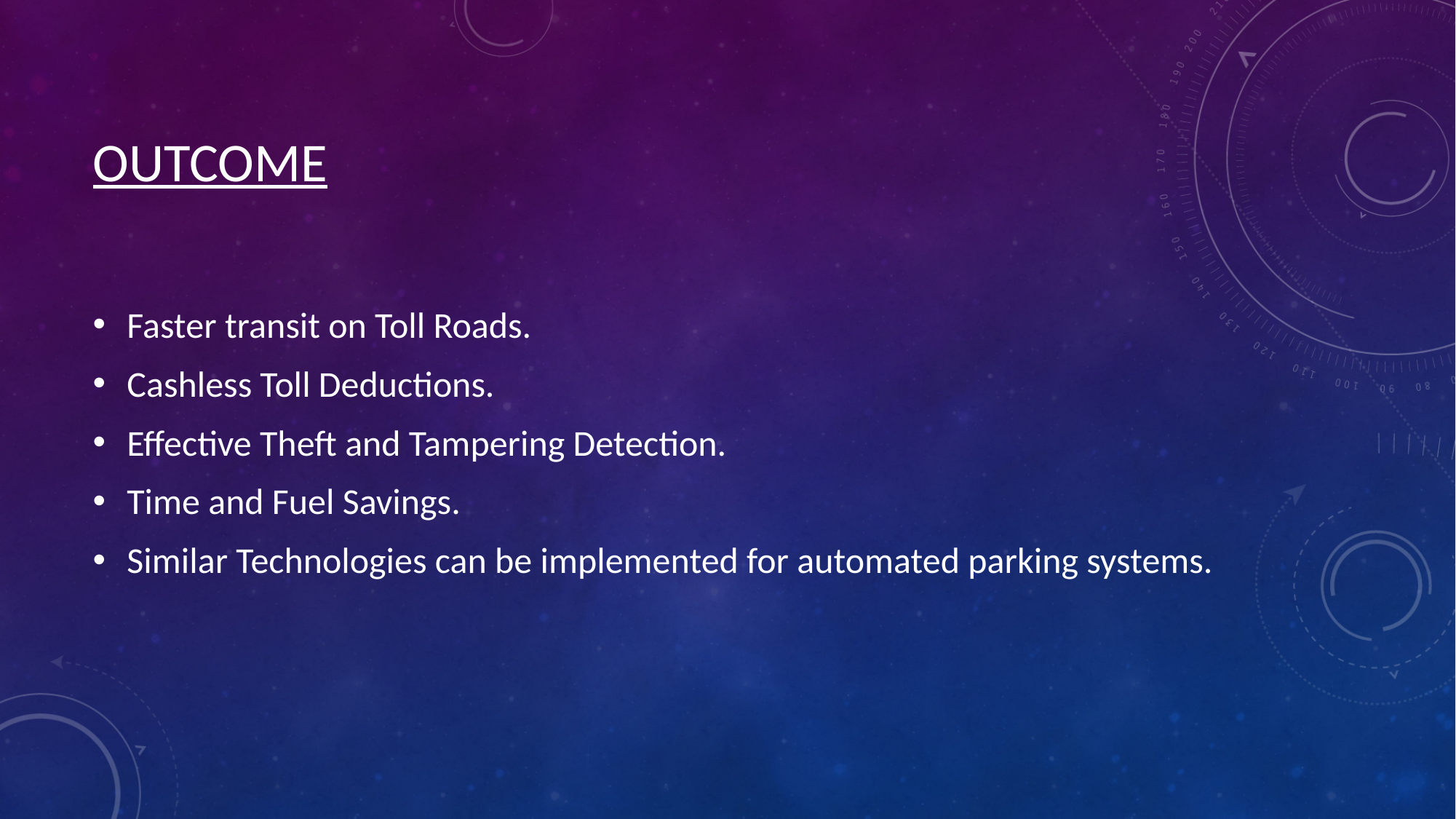

# Outcome
Faster transit on Toll Roads.
Cashless Toll Deductions.
Effective Theft and Tampering Detection.
Time and Fuel Savings.
Similar Technologies can be implemented for automated parking systems.